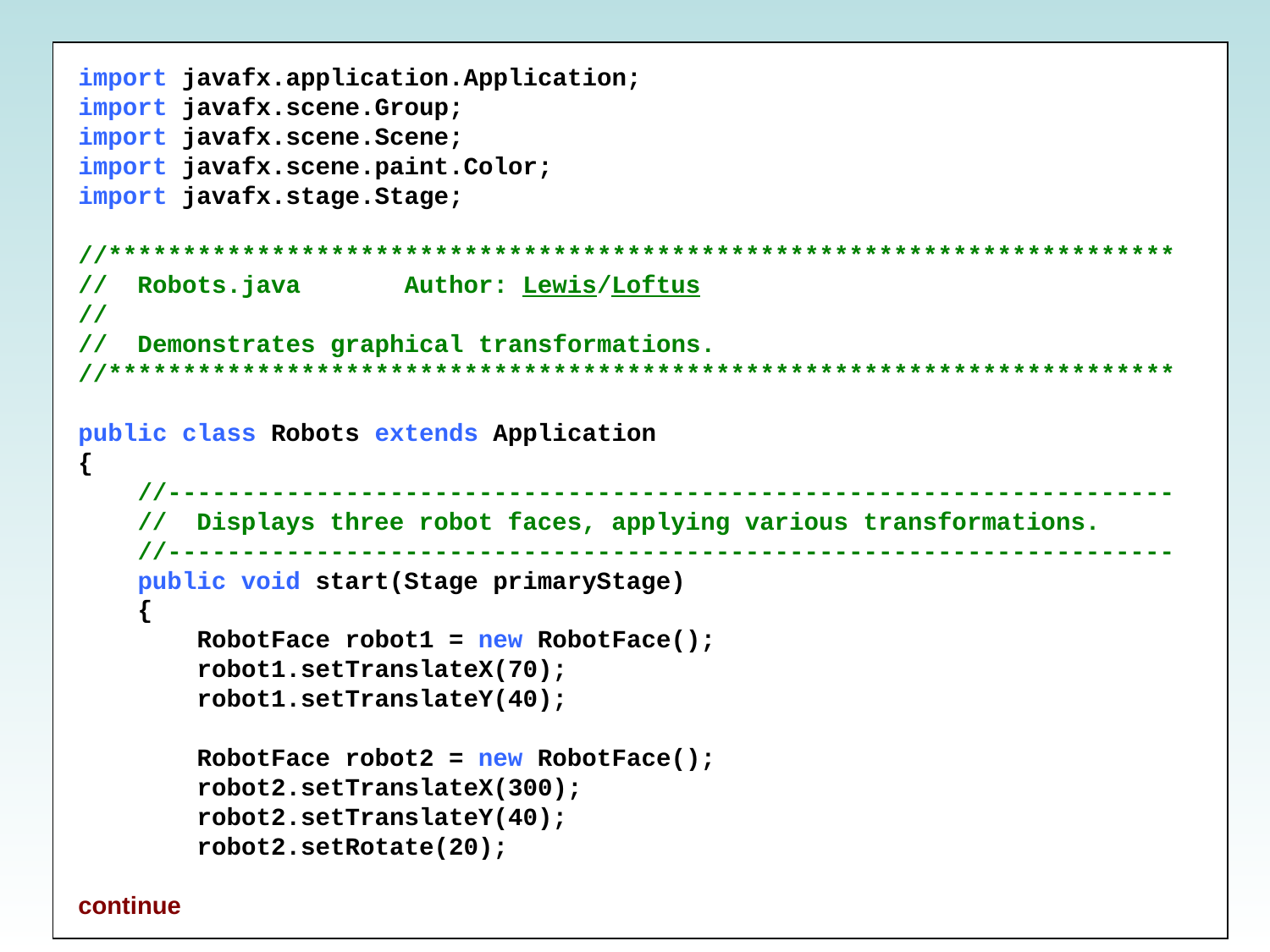

import javafx.application.Application;
import javafx.scene.Group;
import javafx.scene.Scene;
import javafx.scene.paint.Color;
import javafx.stage.Stage;

//************************************************************************
//  Robots.java       Author: Lewis/Loftus
//
//  Demonstrates graphical transformations.
//************************************************************************

public class Robots extends Application
{
    //--------------------------------------------------------------------
    //  Displays three robot faces, applying various transformations.
    //--------------------------------------------------------------------
    public void start(Stage primaryStage)
    {
        RobotFace robot1 = new RobotFace();
        robot1.setTranslateX(70);
        robot1.setTranslateY(40);

        RobotFace robot2 = new RobotFace();
        robot2.setTranslateX(300);
        robot2.setTranslateY(40);
        robot2.setRotate(20);

continue
Copyright © 2017 Pearson Education, Inc.